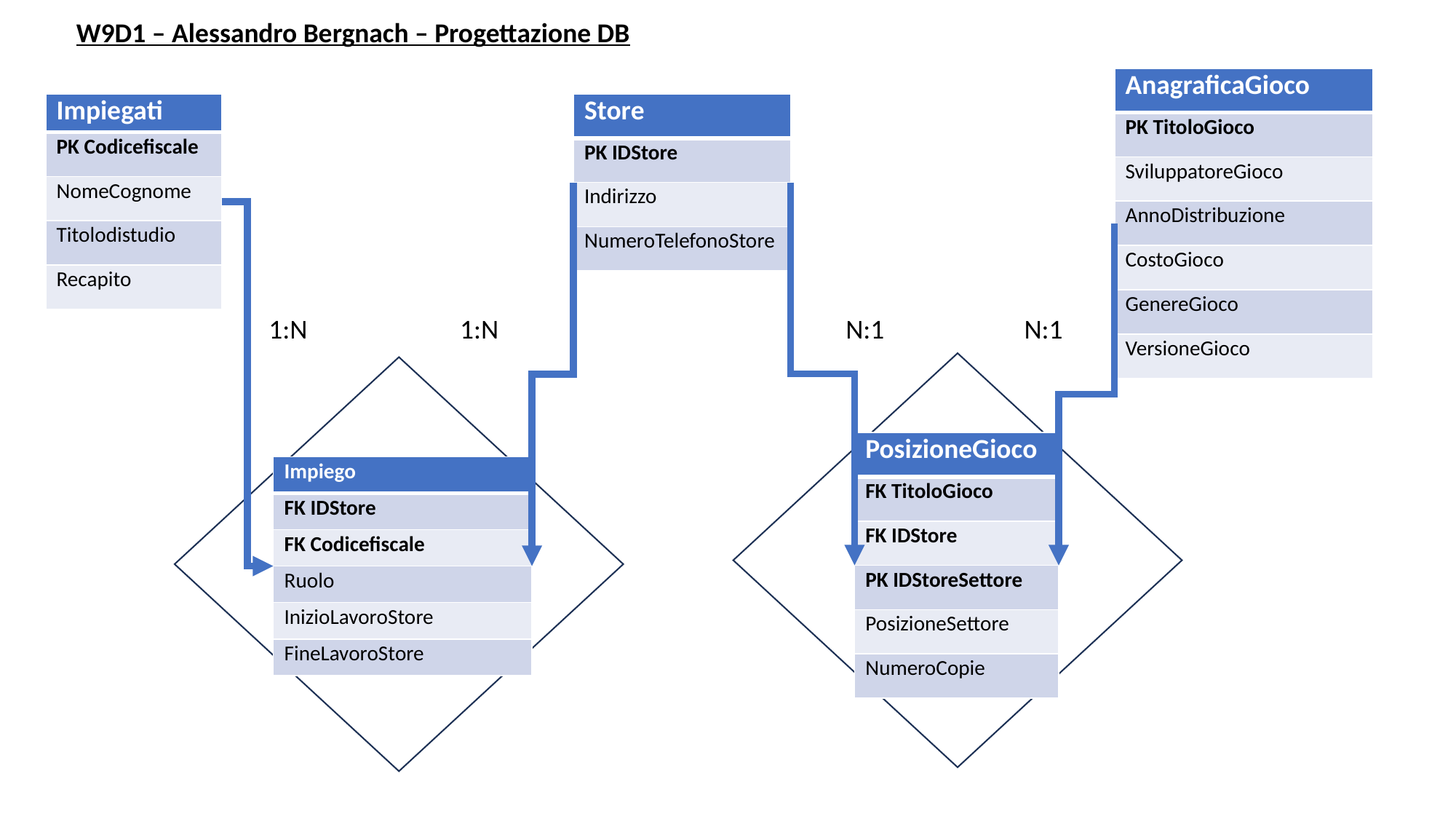

W9D1 – Alessandro Bergnach – Progettazione DB
| AnagraficaGioco |
| --- |
| PK TitoloGioco |
| SviluppatoreGioco |
| AnnoDistribuzione |
| CostoGioco |
| GenereGioco |
| VersioneGioco |
| Impiegati |
| --- |
| PK Codicefiscale |
| NomeCognome |
| Titolodistudio |
| Recapito |
| Store |
| --- |
| PK IDStore |
| Indirizzo |
| NumeroTelefonoStore |
1:N
1:N
N:1
N:1

| PosizioneGioco |
| --- |
| FK TitoloGioco |
| FK IDStore |
| PK IDStoreSettore |
| PosizioneSettore |
| NumeroCopie |
| Impiego |
| --- |
| FK IDStore |
| FK Codicefiscale |
| Ruolo |
| InizioLavoroStore |
| FineLavoroStore |